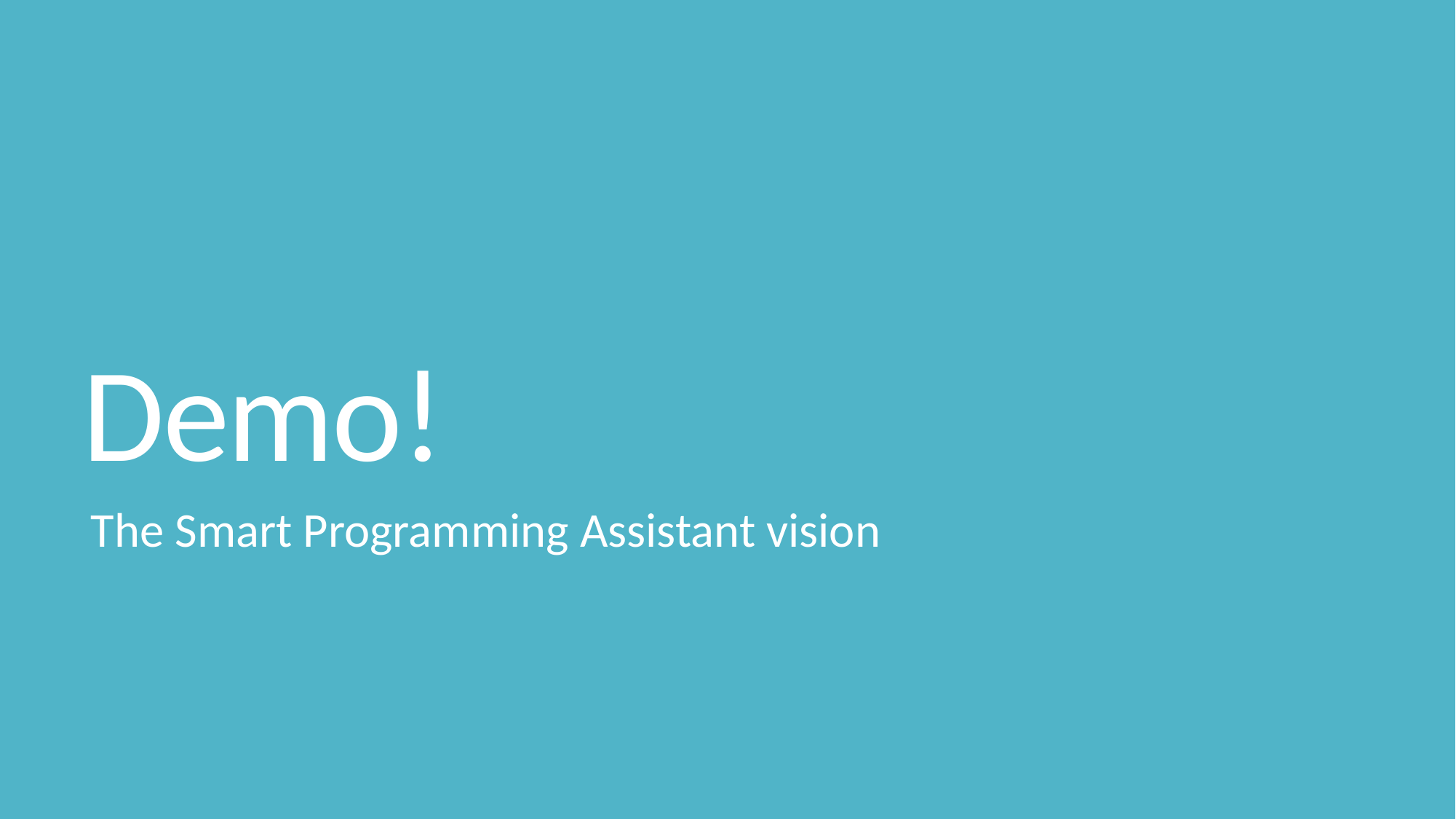

# Demo!
The Smart Programming Assistant vision